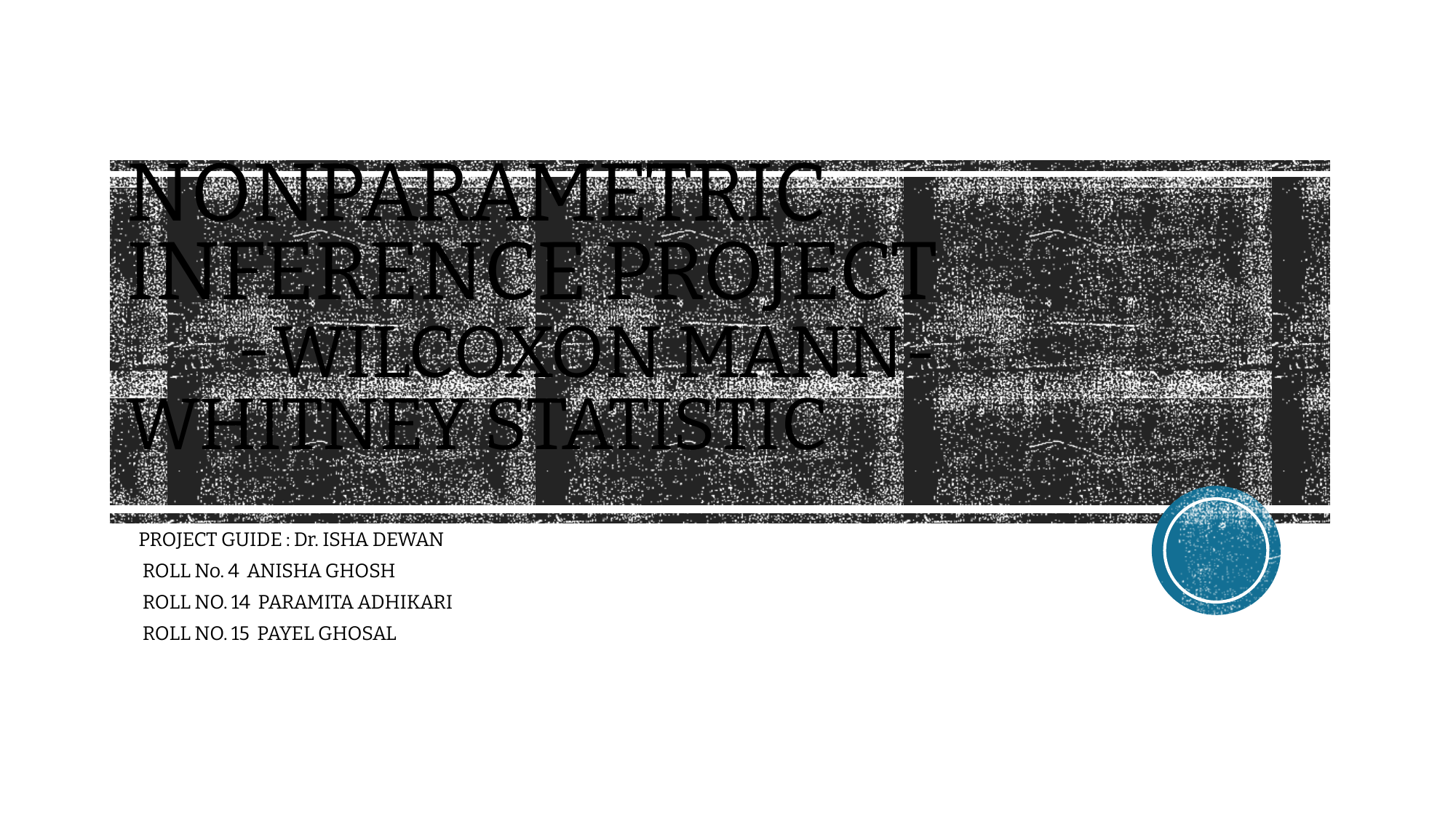

# NONPARAMETRIC INFERENCE PROJECT -WILCOXON MANN-WHITNEY STATISTIC
PROJECT GUIDE : Dr. ISHA DEWAN
 ROLL No. 4  ANISHA GHOSH
 ROLL NO. 14  PARAMITA ADHIKARI
 ROLL NO. 15  PAYEL GHOSAL